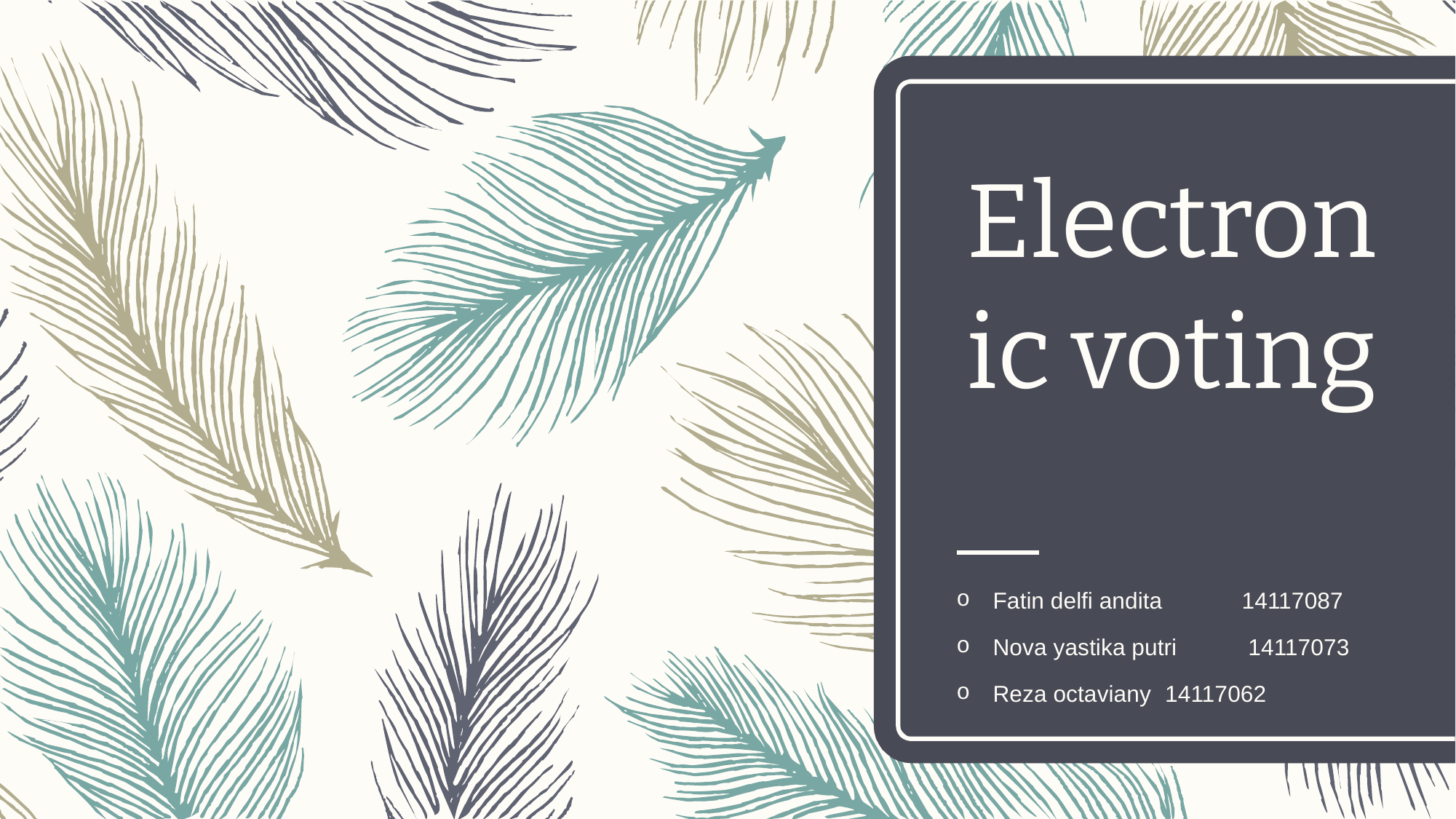

# Electronic voting
Fatin delfi andita	14117087
Nova yastika putri	 14117073
Reza octaviany	 14117062